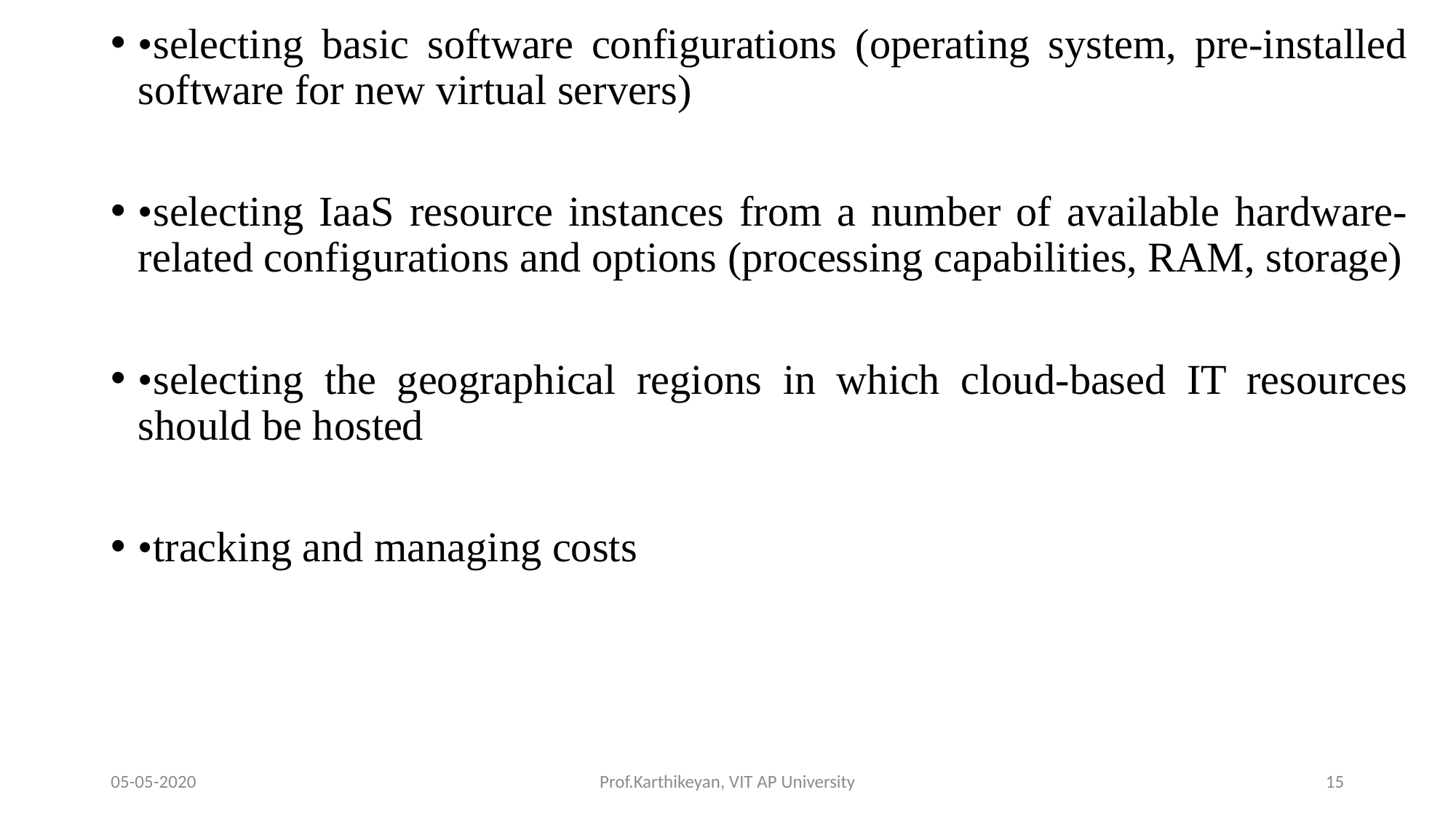

•selecting basic software configurations (operating system, pre-installed software for new virtual servers)

•selecting IaaS resource instances from a number of available hardware-related configurations and options (processing capabilities, RAM, storage)

•selecting the geographical regions in which cloud-based IT resources should be hosted

•tracking and managing costs
05-05-2020
Prof.Karthikeyan, VIT AP University
15